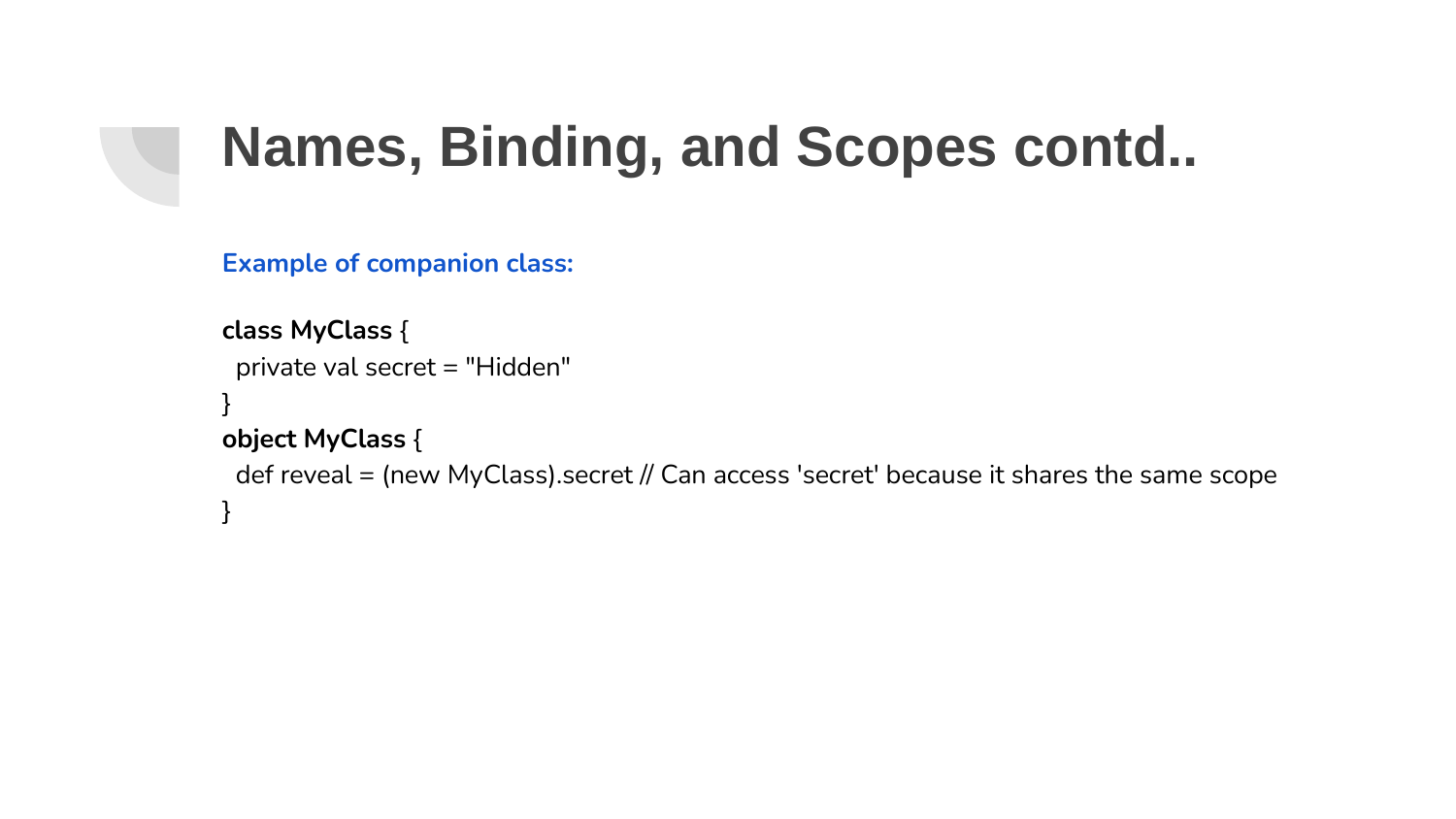

# Names, Binding, and Scopes contd..
Example of companion class:
class MyClass {
  private val secret = "Hidden"
}
object MyClass {
  def reveal = (new MyClass).secret // Can access 'secret' because it shares the same scope
}